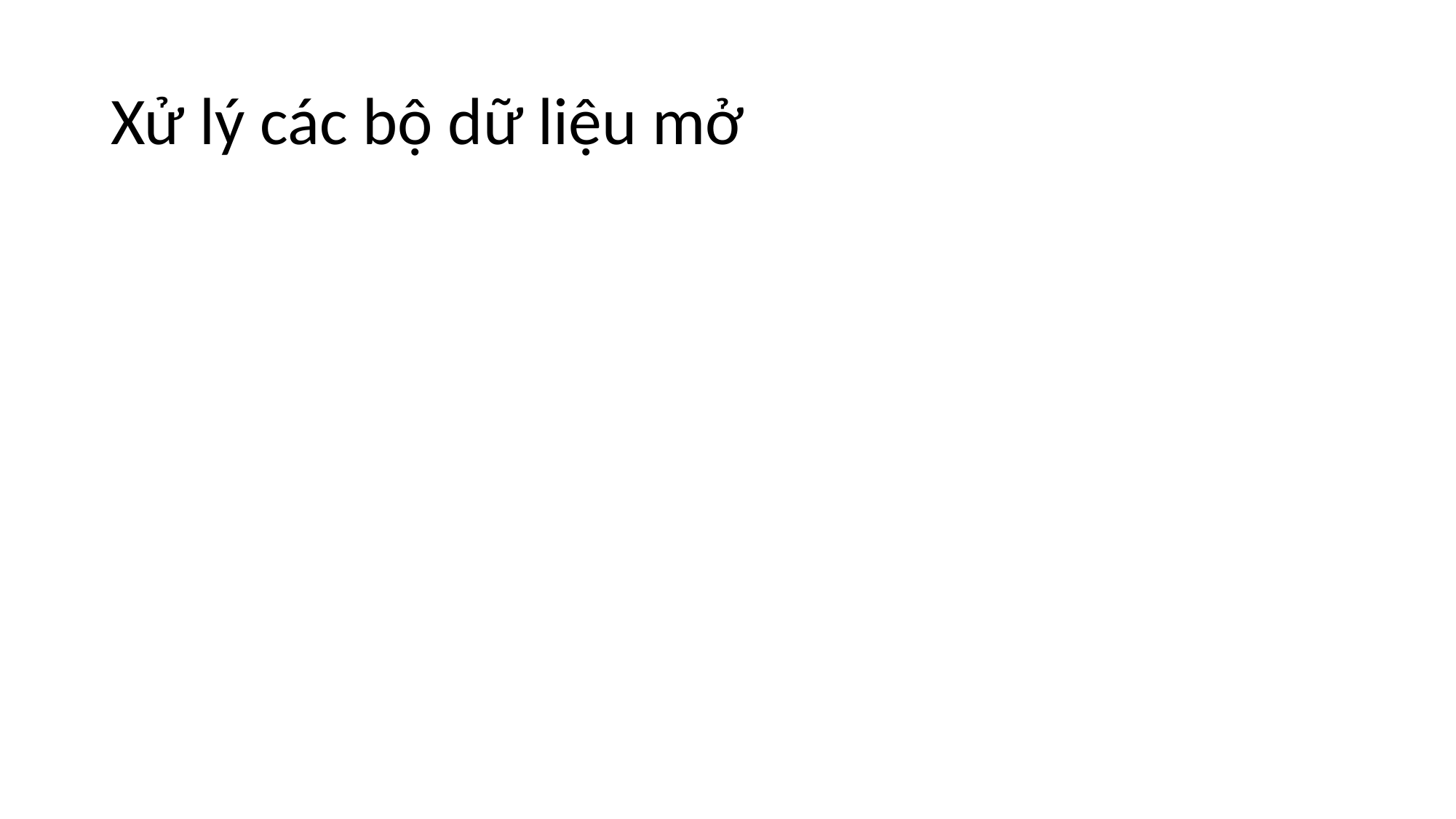

# Xử lý các bộ dữ liệu mở